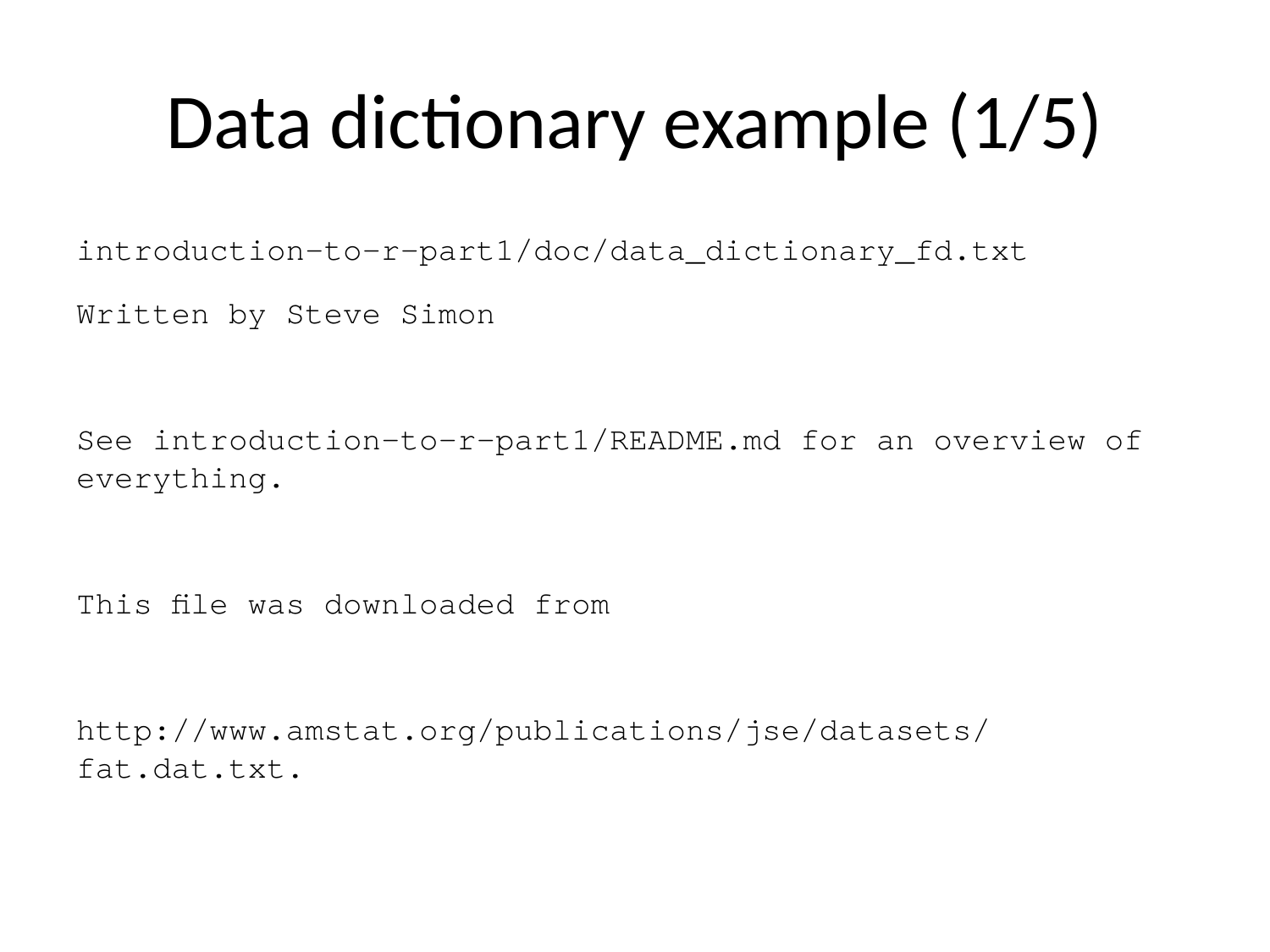

# Data dictionary example (1/5)
introduction-to-r-part1/doc/data_dictionary_fd.txt
Written by Steve Simon

See introduction-to-r-part1/README.md for an overview of everything.

This file was downloaded from

http://www.amstat.org/publications/jse/datasets/fat.dat.txt.